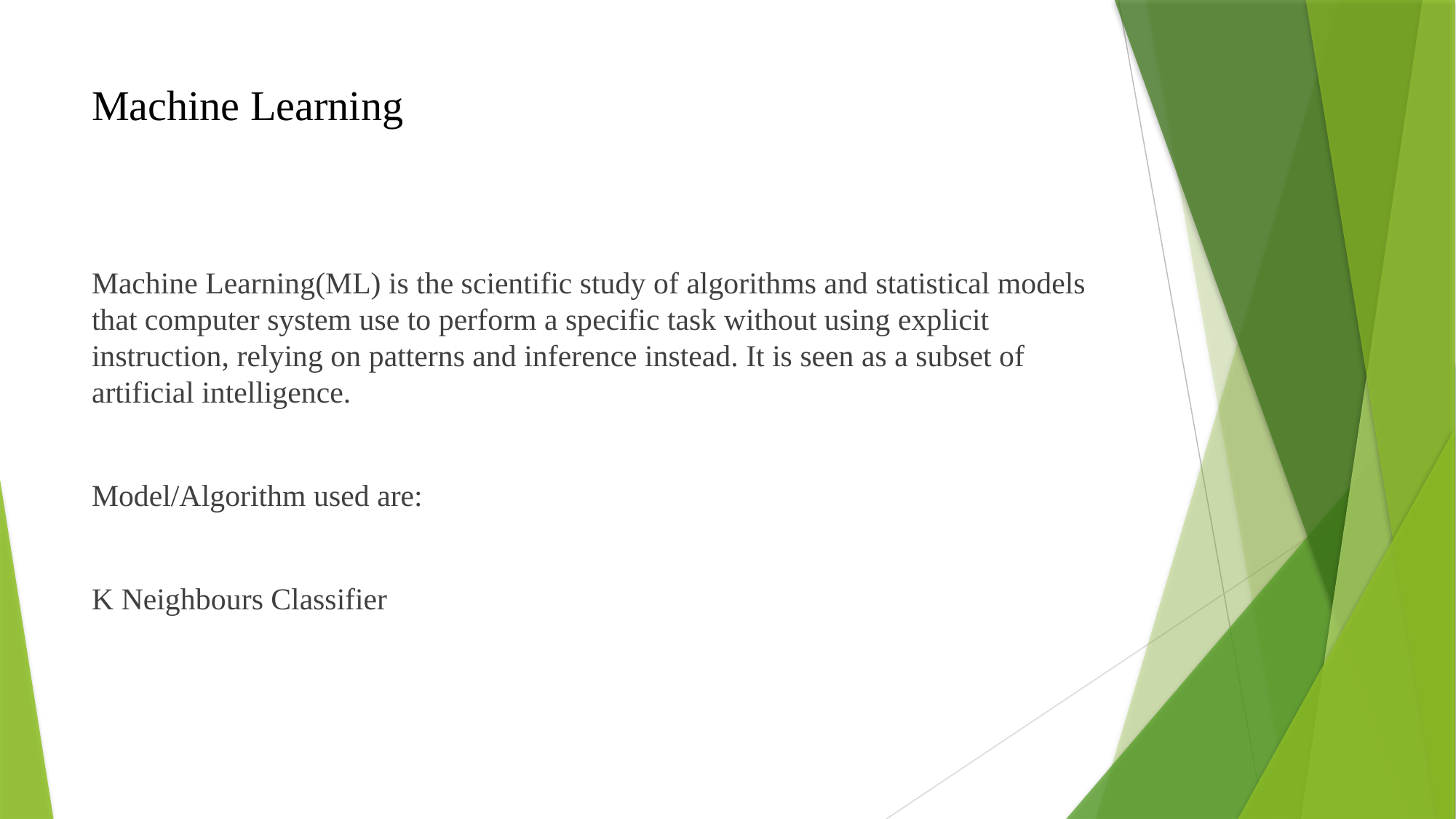

# Machine Learning
Machine Learning(ML) is the scientific study of algorithms and statistical models that computer system use to perform a specific task without using explicit instruction, relying on patterns and inference instead. It is seen as a subset of artificial intelligence.

Model/Algorithm used are:

K Neighbours Classifier